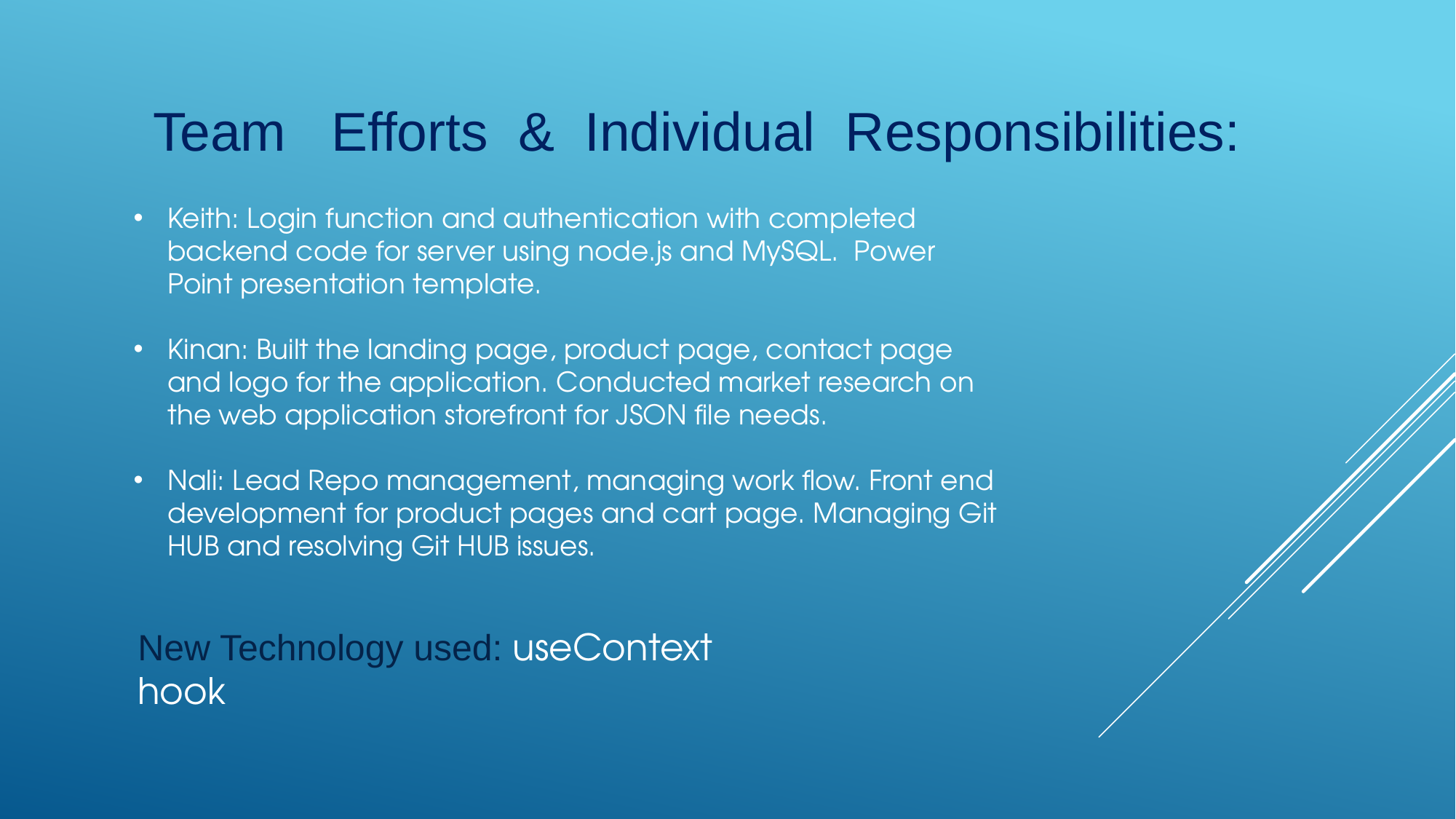

Team   Efforts  &  Individual  Responsibilities:
Keith: Login function and authentication with completed backend code for server using node.js and MySQL.  Power Point presentation template.

Kinan: Built the landing page, product page, contact page and logo for the application. Conducted market research on the web application storefront for JSON file needs.

Nali: Lead Repo management, managing work flow. Front end development for product pages and cart page. Managing Git HUB and resolving Git HUB issues.
New Technology used: useContext hook